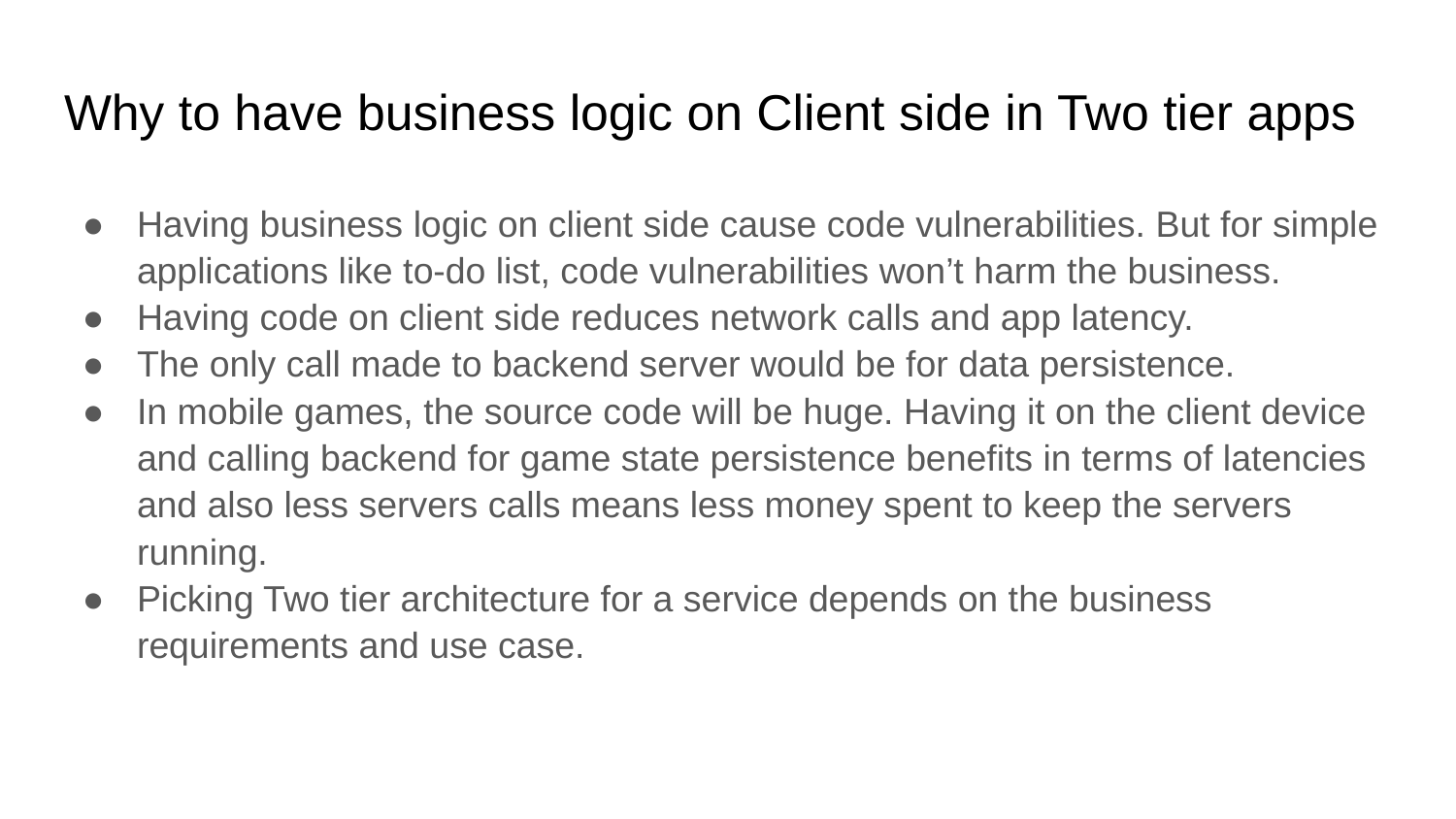

# Why to have business logic on Client side in Two tier apps
Having business logic on client side cause code vulnerabilities. But for simple applications like to-do list, code vulnerabilities won’t harm the business.
Having code on client side reduces network calls and app latency.
The only call made to backend server would be for data persistence.
In mobile games, the source code will be huge. Having it on the client device and calling backend for game state persistence benefits in terms of latencies and also less servers calls means less money spent to keep the servers running.
Picking Two tier architecture for a service depends on the business requirements and use case.